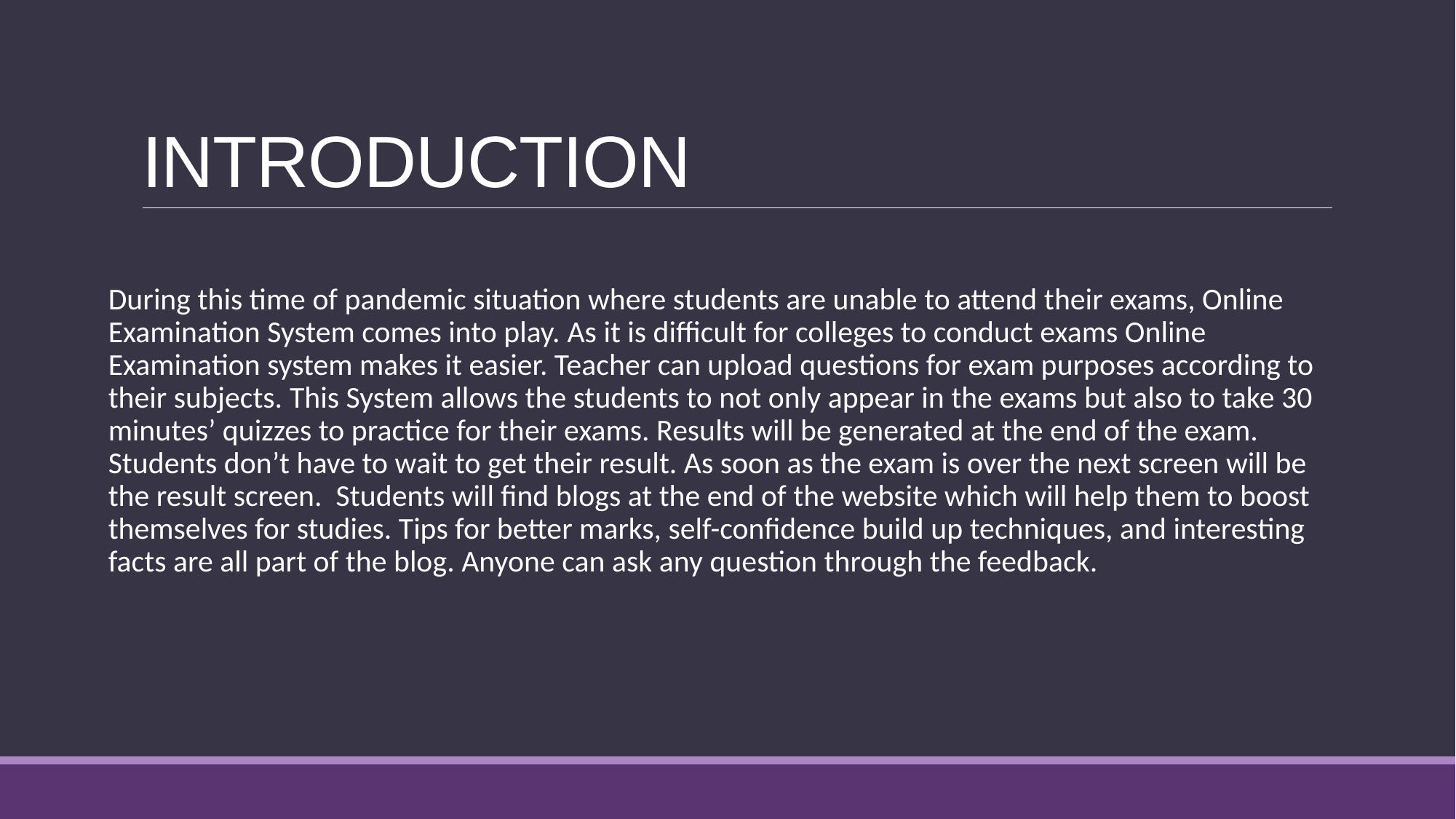

# INTRODUCTION
During this time of pandemic situation where students are unable to attend their exams, Online Examination System comes into play. As it is difficult for colleges to conduct exams Online Examination system makes it easier. Teacher can upload questions for exam purposes according to their subjects. This System allows the students to not only appear in the exams but also to take 30 minutes’ quizzes to practice for their exams. Results will be generated at the end of the exam. Students don’t have to wait to get their result. As soon as the exam is over the next screen will be the result screen.  Students will find blogs at the end of the website which will help them to boost themselves for studies. Tips for better marks, self-confidence build up techniques, and interesting facts are all part of the blog. Anyone can ask any question through the feedback.